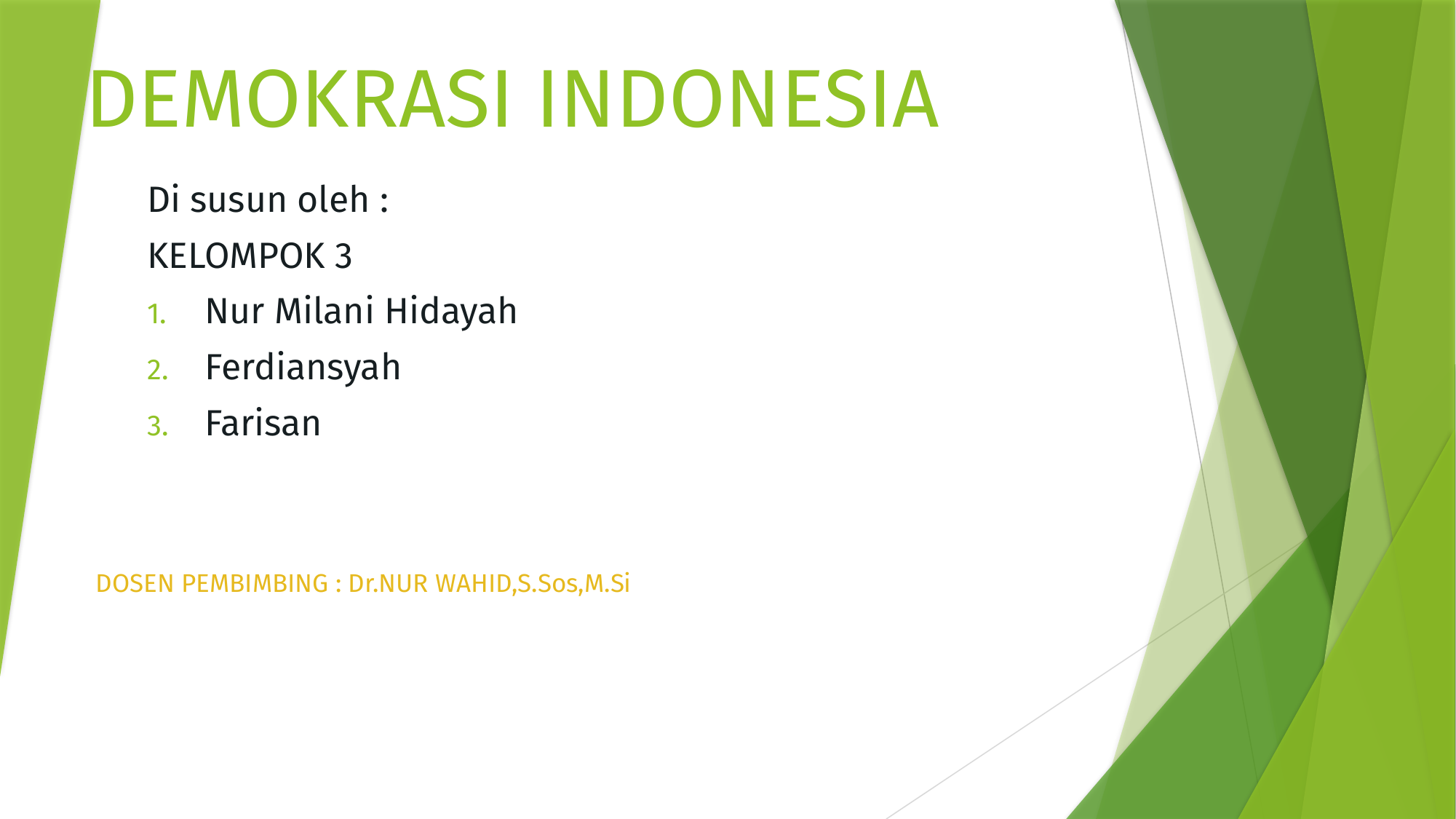

# DEMOKRASI INDONESIA
Di susun oleh :
KELOMPOK 3
Nur Milani Hidayah
Ferdiansyah
Farisan

DOSEN PEMBIMBING : Dr.NUR WAHID,S.Sos,M.Si